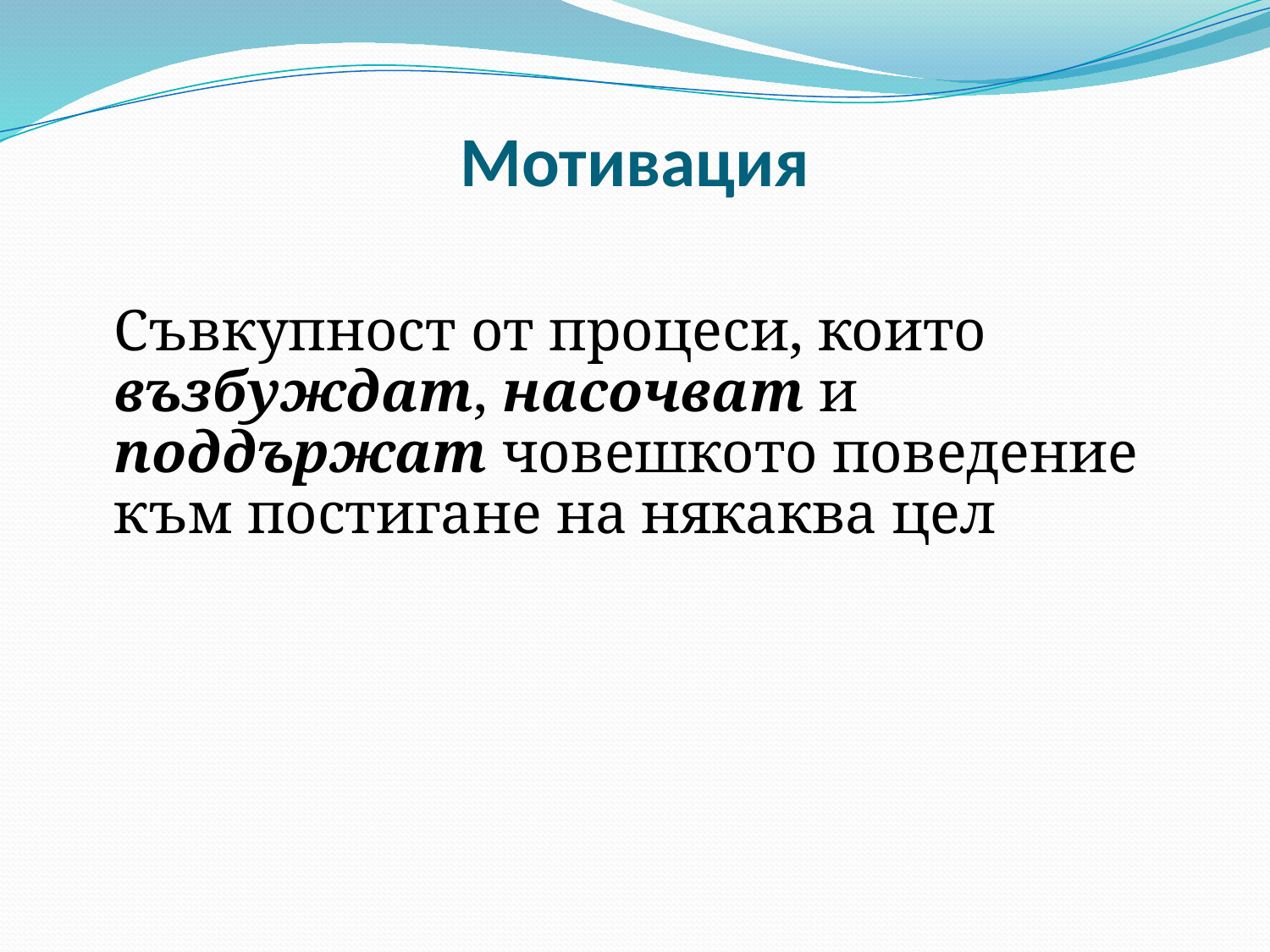

# Мотивация
	Съвкупност от процеси, които възбуждат, насочват и поддържат човешкото поведение към постигане на някаква цел